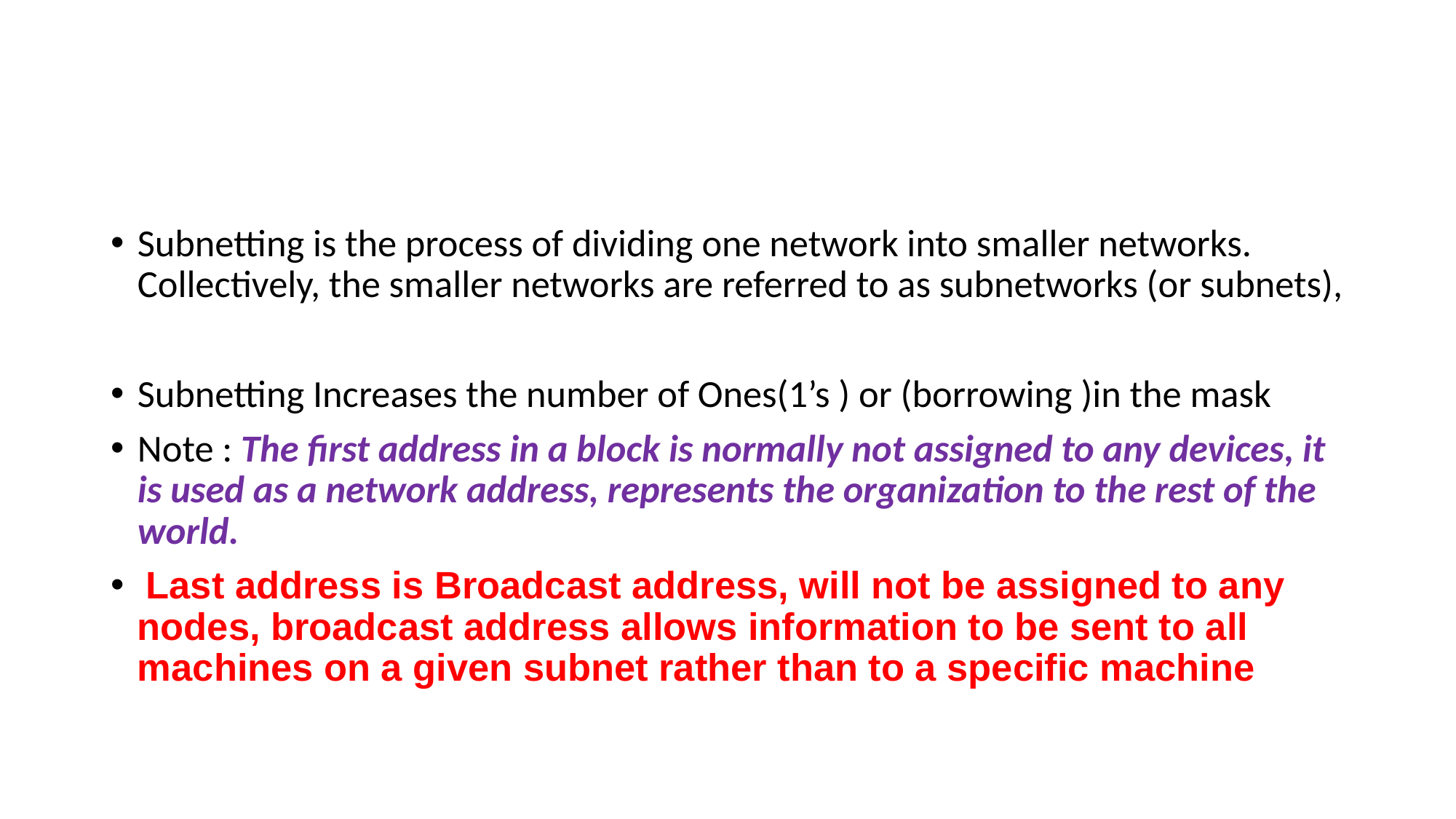

#
Subnetting is the process of dividing one network into smaller networks. Collectively, the smaller networks are referred to as subnetworks (or subnets),

Subnetting Increases the number of Ones(1’s ) or (borrowing )in the mask
Note : The first address in a block is normally not assigned to any devices, it is used as a network address, represents the organization to the rest of the world.
 Last address is Broadcast address, will not be assigned to any nodes, broadcast address allows information to be sent to all machines on a given subnet rather than to a specific machine